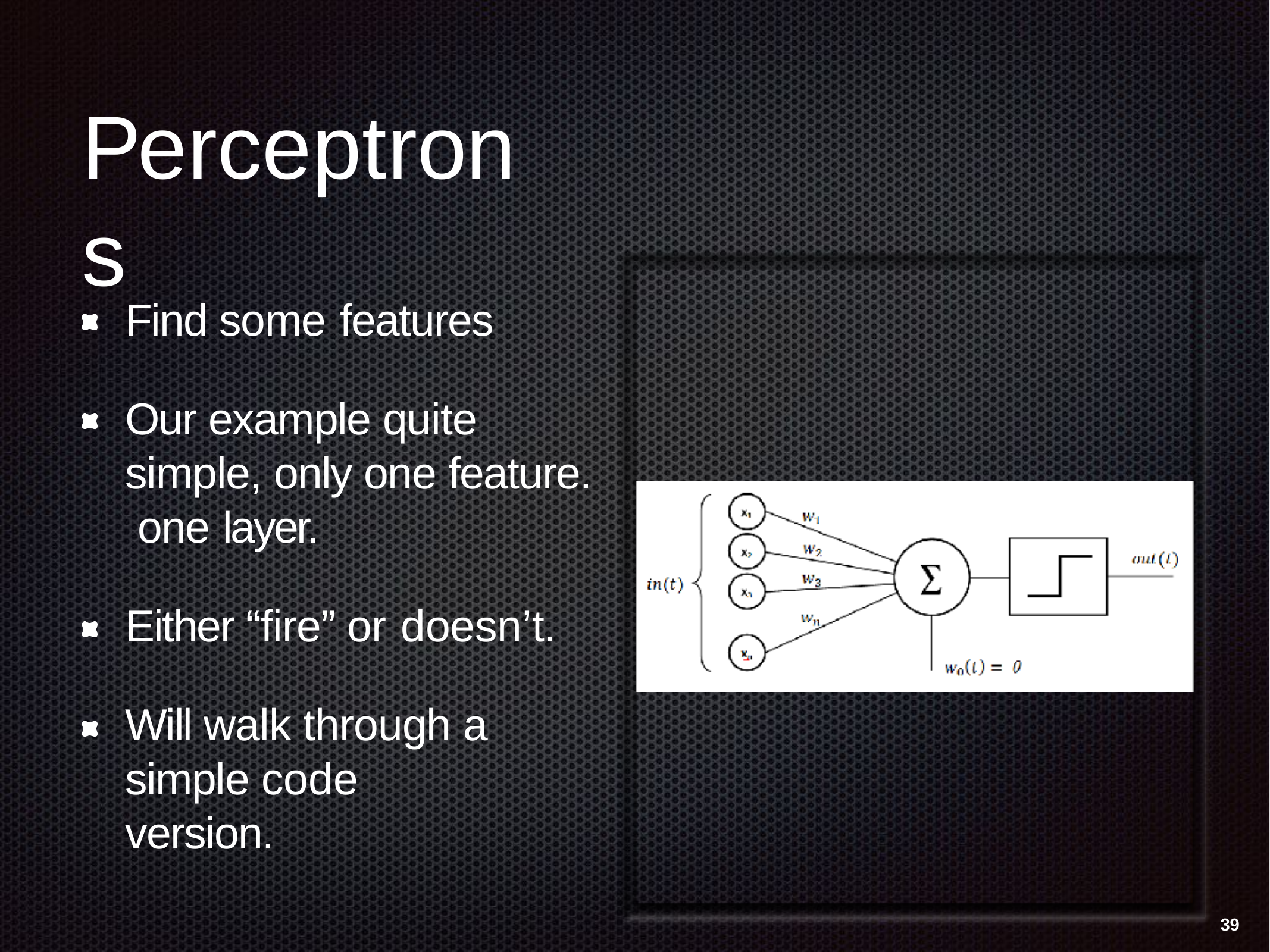

# Perceptrons

Find some features
Our example quite  simple, only one feature.  one layer.
Either “fire” or doesn’t.
Will walk through a  simple code version.

39